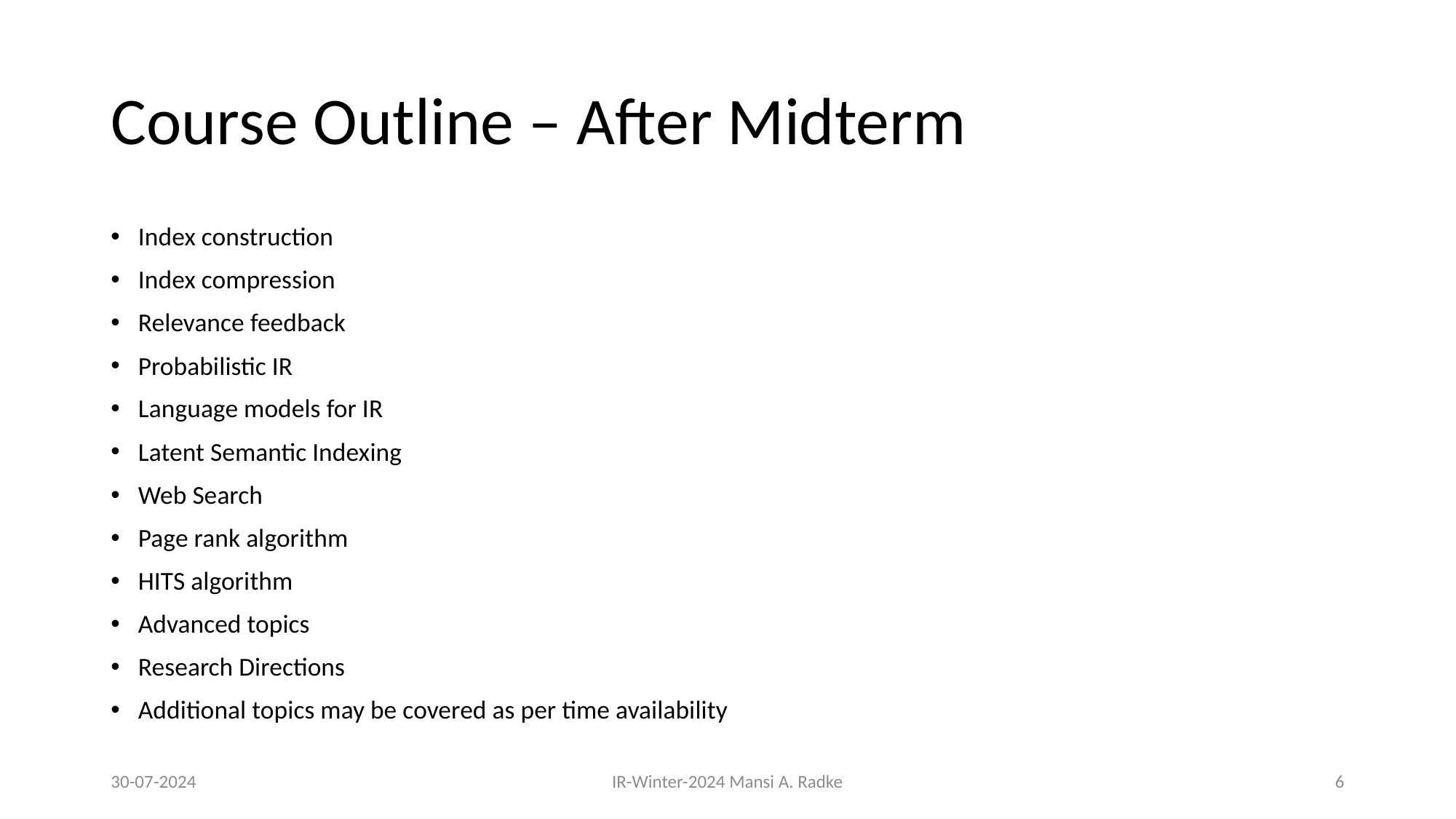

# Course Outline – After Midterm
Index construction
Index compression
Relevance feedback
Probabilistic IR
Language models for IR
Latent Semantic Indexing
Web Search
Page rank algorithm
HITS algorithm
Advanced topics
Research Directions
Additional topics may be covered as per time availability

30-07-2024
IR-Winter-2024 Mansi A. Radke
6